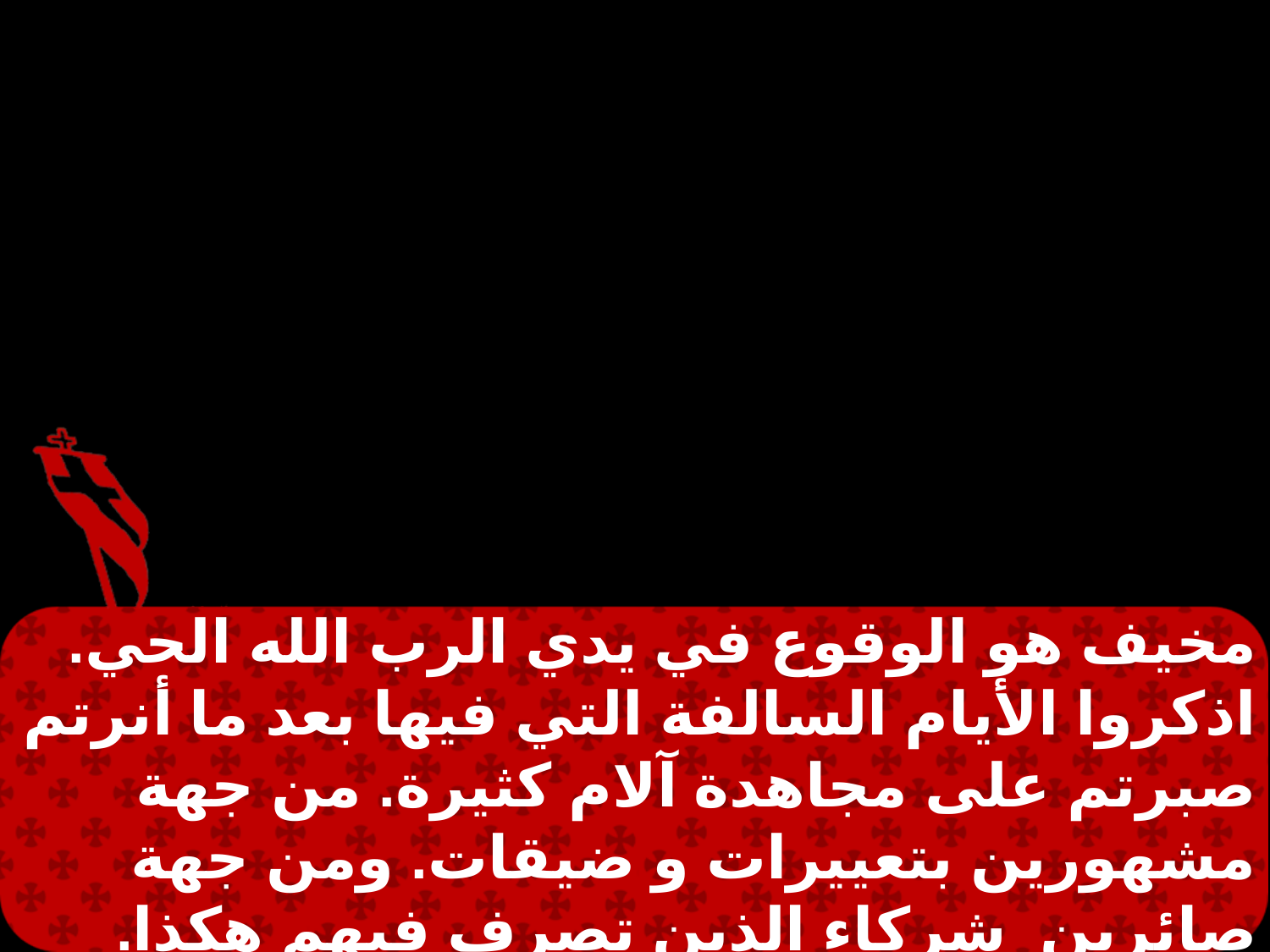

مخيف هو الوقوع في يدي الرب الله الحي. اذكروا الأيام السالفة التي فيها بعد ما أنرتم صبرتم على مجاهدة آلام كثيرة. من جهة مشهورين بتعييرات و ضيقات. ومن جهة صائرين  شركاء الذين تصرف فيهم هكذا. لأنكم رثيتم لقيودي أيضًا.